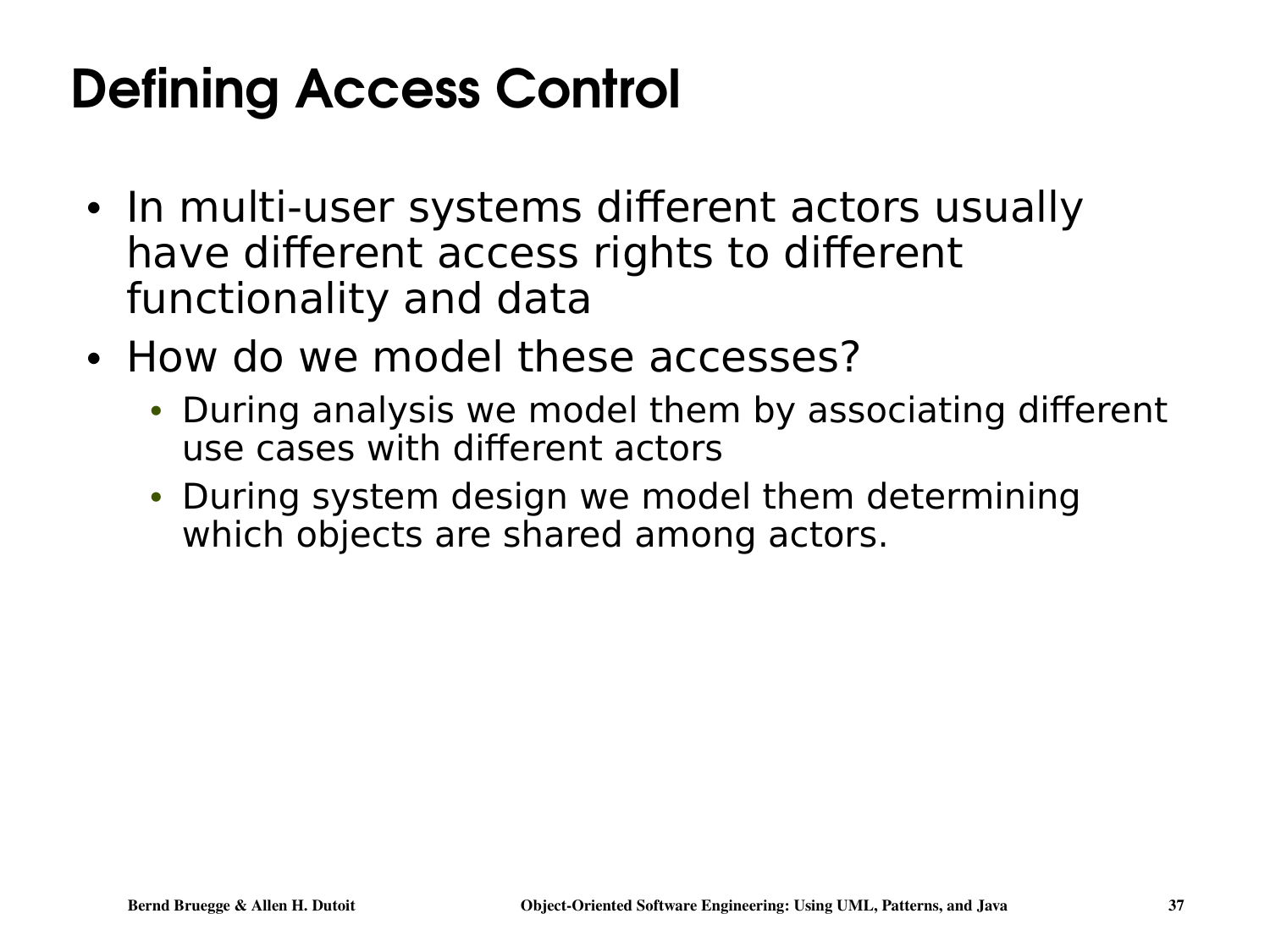

# Defining Access Control
In multi-user systems different actors usually have different access rights to different functionality and data
How do we model these accesses?
During analysis we model them by associating different use cases with different actors
During system design we model them determining which objects are shared among actors.